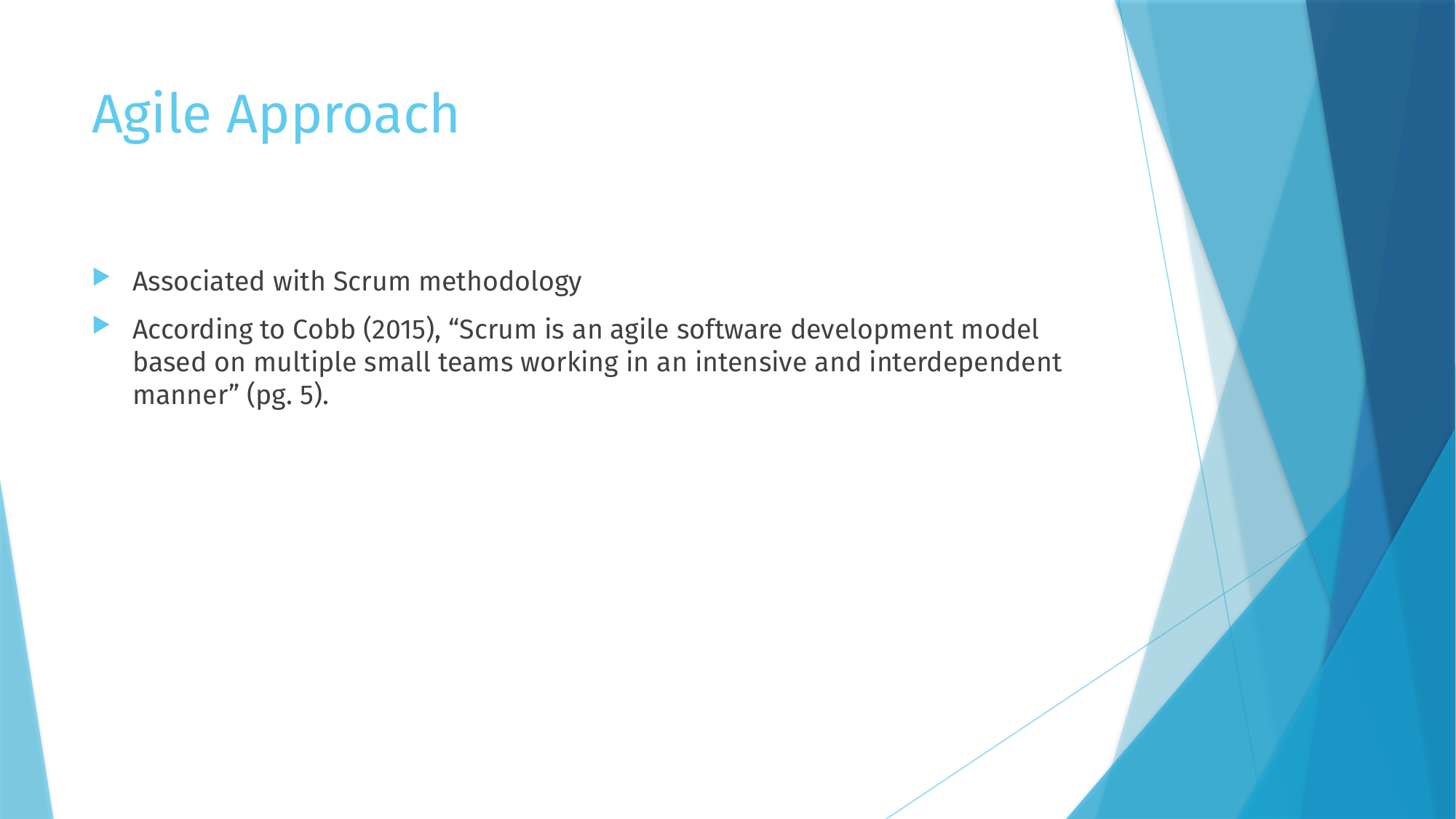

# Agile Approach
Associated with Scrum methodology
According to Cobb (2015), “Scrum is an agile software development model based on multiple small teams working in an intensive and interdependent manner” (pg. 5).